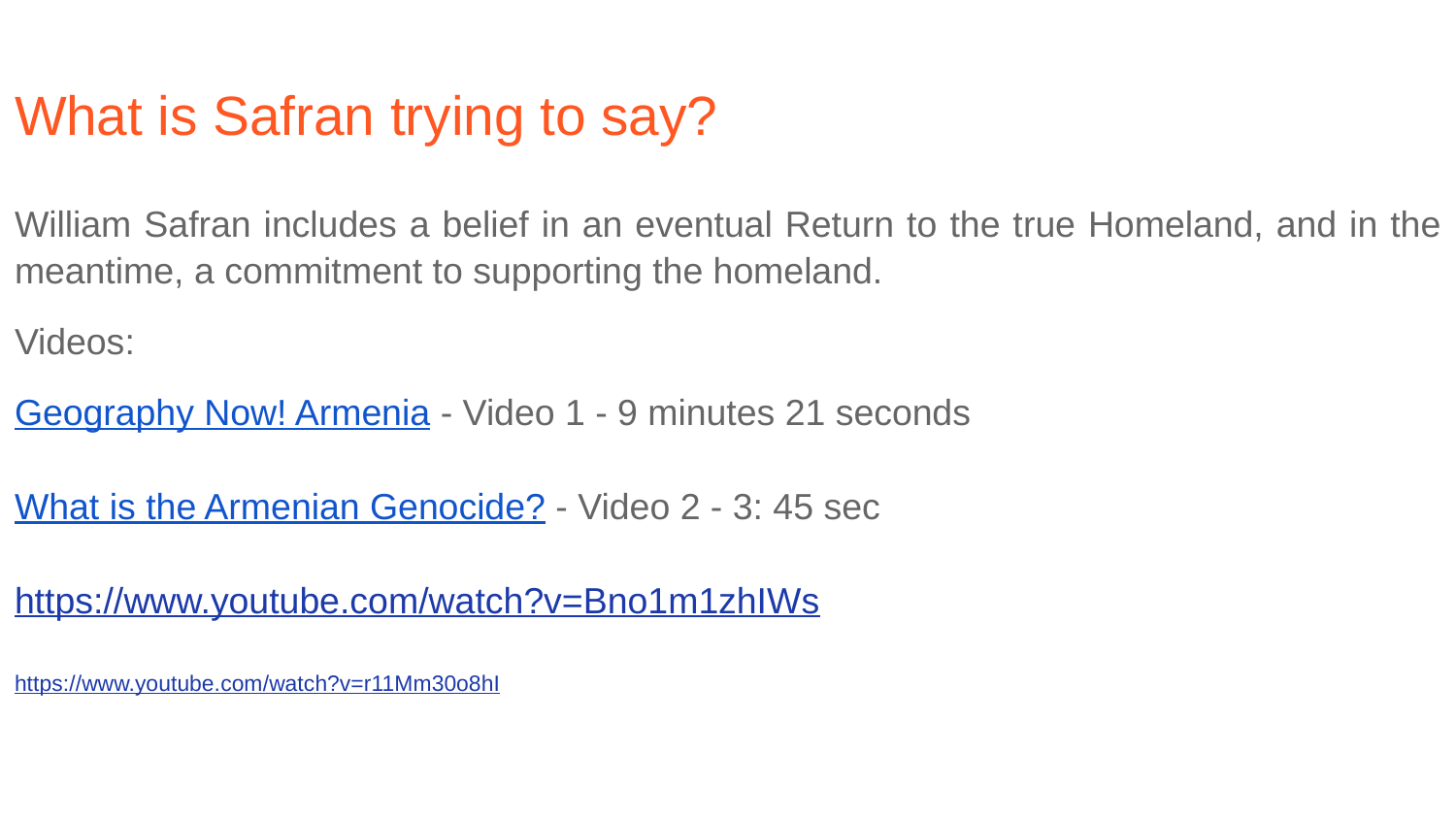

# What is Safran trying to say?
William Safran includes a belief in an eventual Return to the true Homeland, and in the meantime, a commitment to supporting the homeland.
Videos:
Geography Now! Armenia - Video 1 - 9 minutes 21 seconds

What is the Armenian Genocide? - Video 2 - 3: 45 sec

https://www.youtube.com/watch?v=Bno1m1zhIWs

https://www.youtube.com/watch?v=r11Mm30o8hI